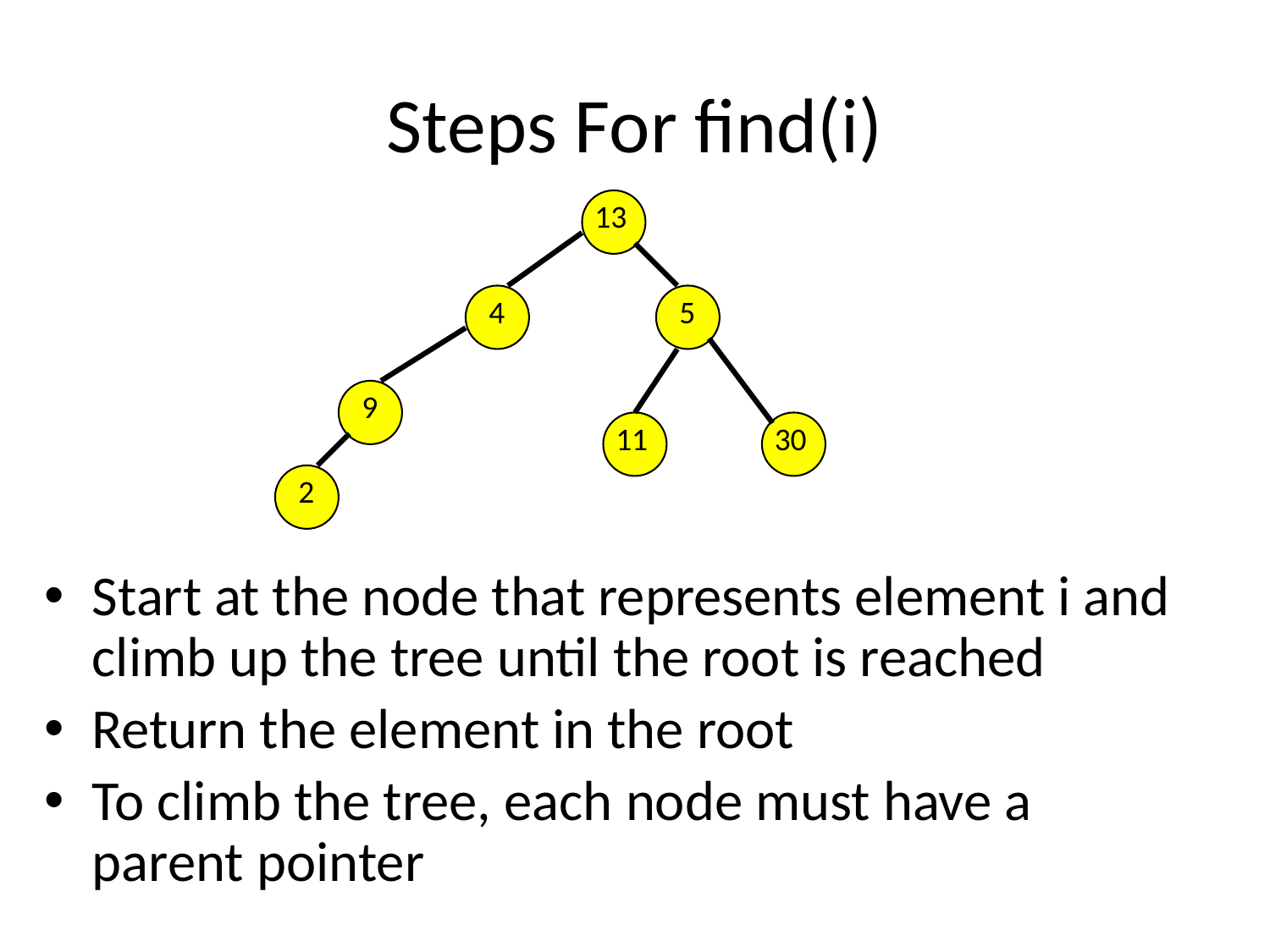

# Steps For find(i)

13

4

5

9

11

30

2
Start at the node that represents element i and climb up the tree until the root is reached
Return the element in the root
To climb the tree, each node must have a parent pointer